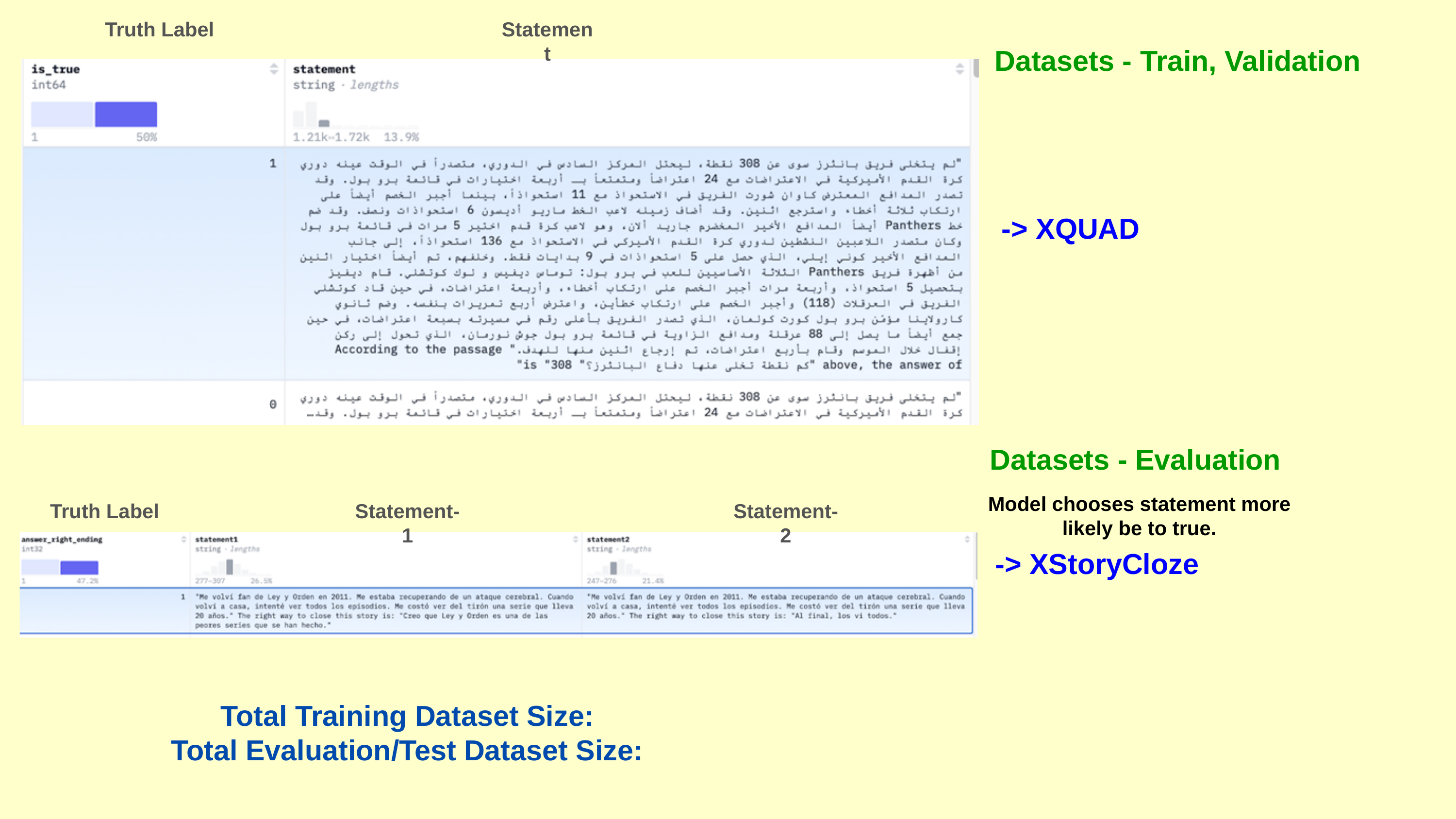

Truth Label

Statement
Datasets - Train, Validation

-> XQUAD
Datasets - Evaluation
Model chooses statement more likely be to true.

Truth Label

Statement-1
Statement-2

-> XStoryCloze
Total Training Dataset Size:
Total Evaluation/Test Dataset Size: